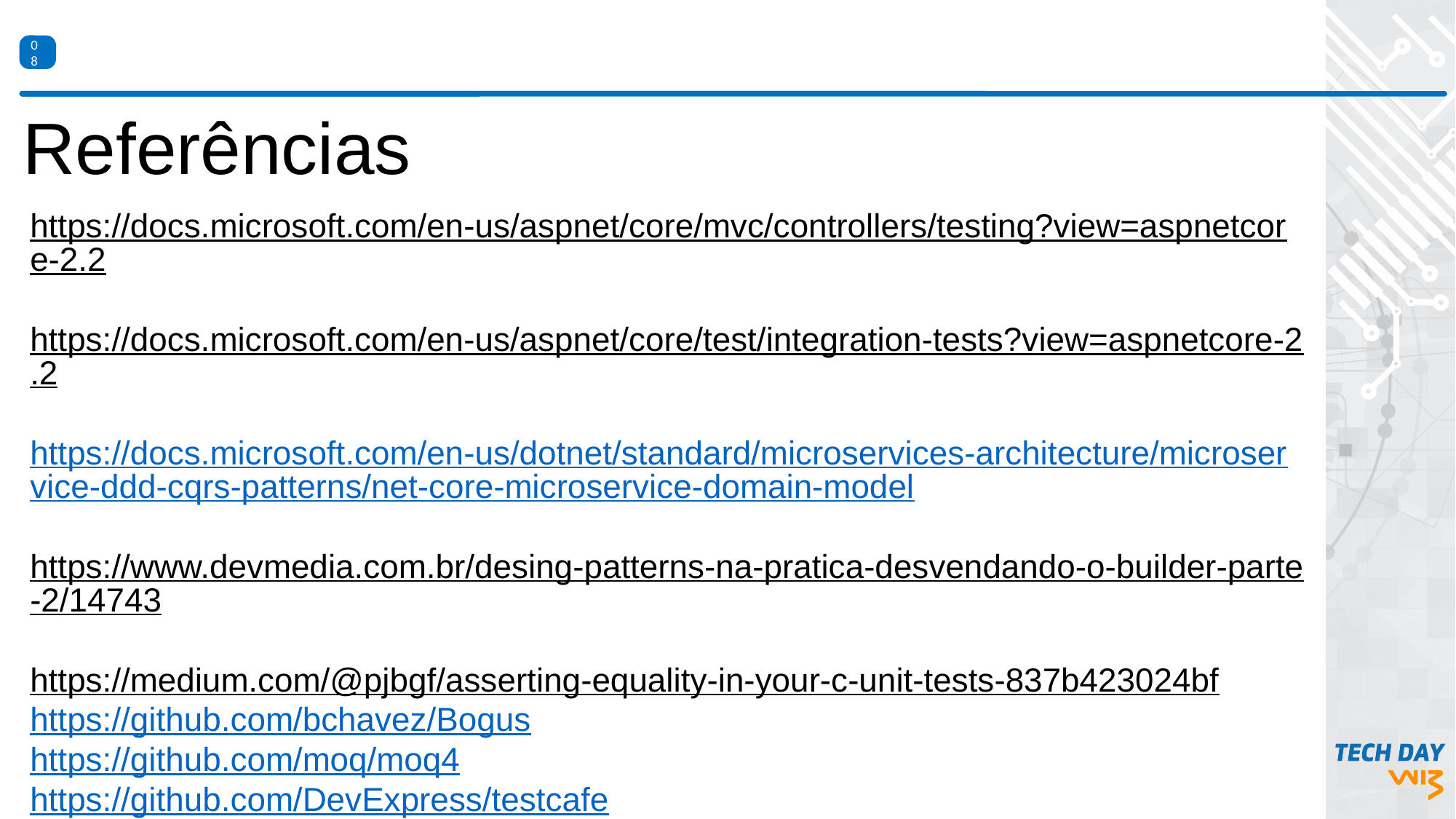

Cartilha de
Aprendizagem
08

Referências
https://docs.microsoft.com/en-us/aspnet/core/mvc/controllers/testing?view=aspnetcore-2.2
https://docs.microsoft.com/en-us/aspnet/core/test/integration-tests?view=aspnetcore-2.2
https://docs.microsoft.com/en-us/dotnet/standard/microservices-architecture/microservice-ddd-cqrs-patterns/net-core-microservice-domain-model
https://www.devmedia.com.br/desing-patterns-na-pratica-desvendando-o-builder-parte-2/14743
https://medium.com/@pjbgf/asserting-equality-in-your-c-unit-tests-837b423024bf
https://github.com/bchavez/Bogus
https://github.com/moq/moq4
https://github.com/DevExpress/testcafe